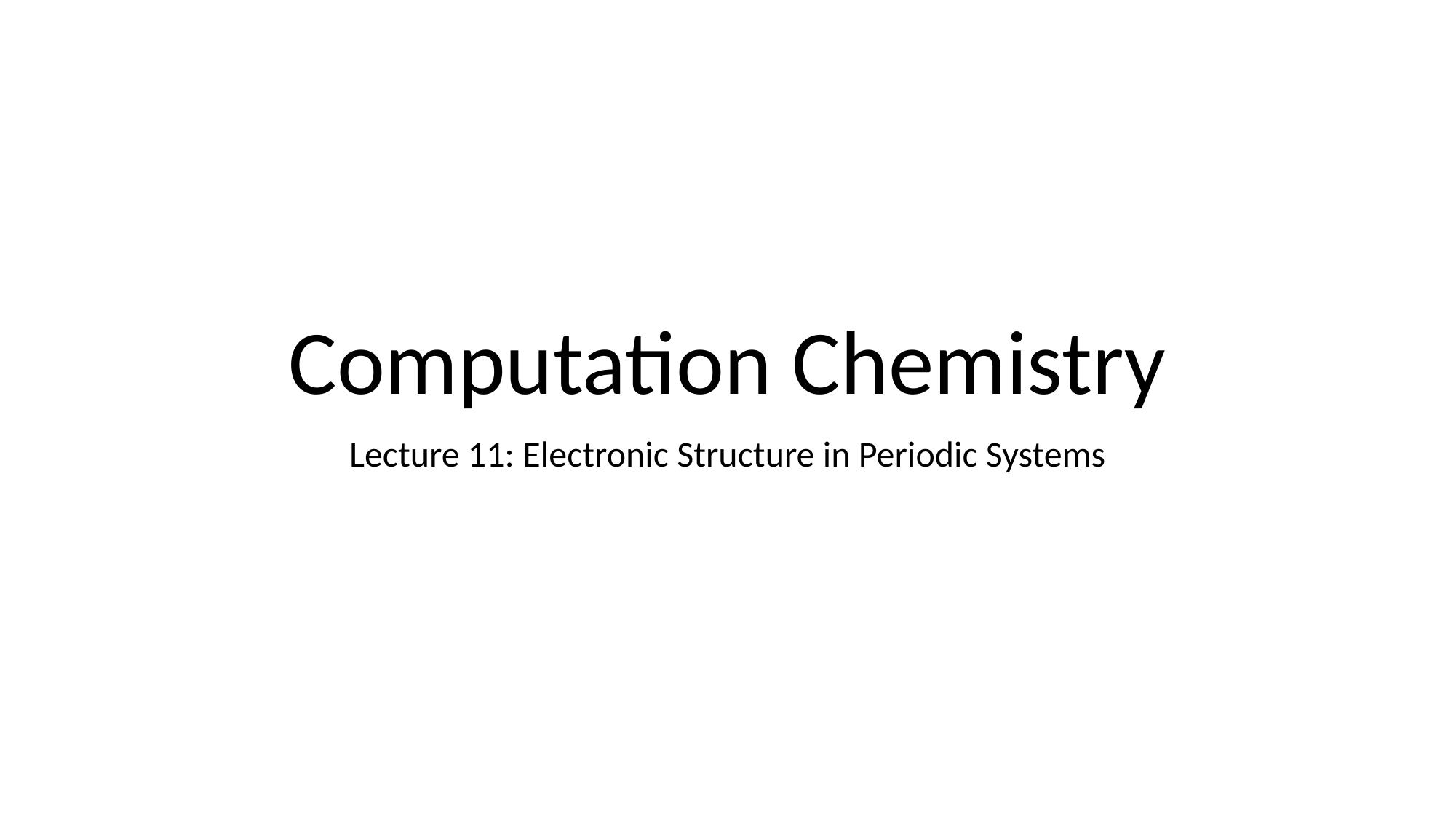

# Computation Chemistry
Lecture 11: Electronic Structure in Periodic Systems